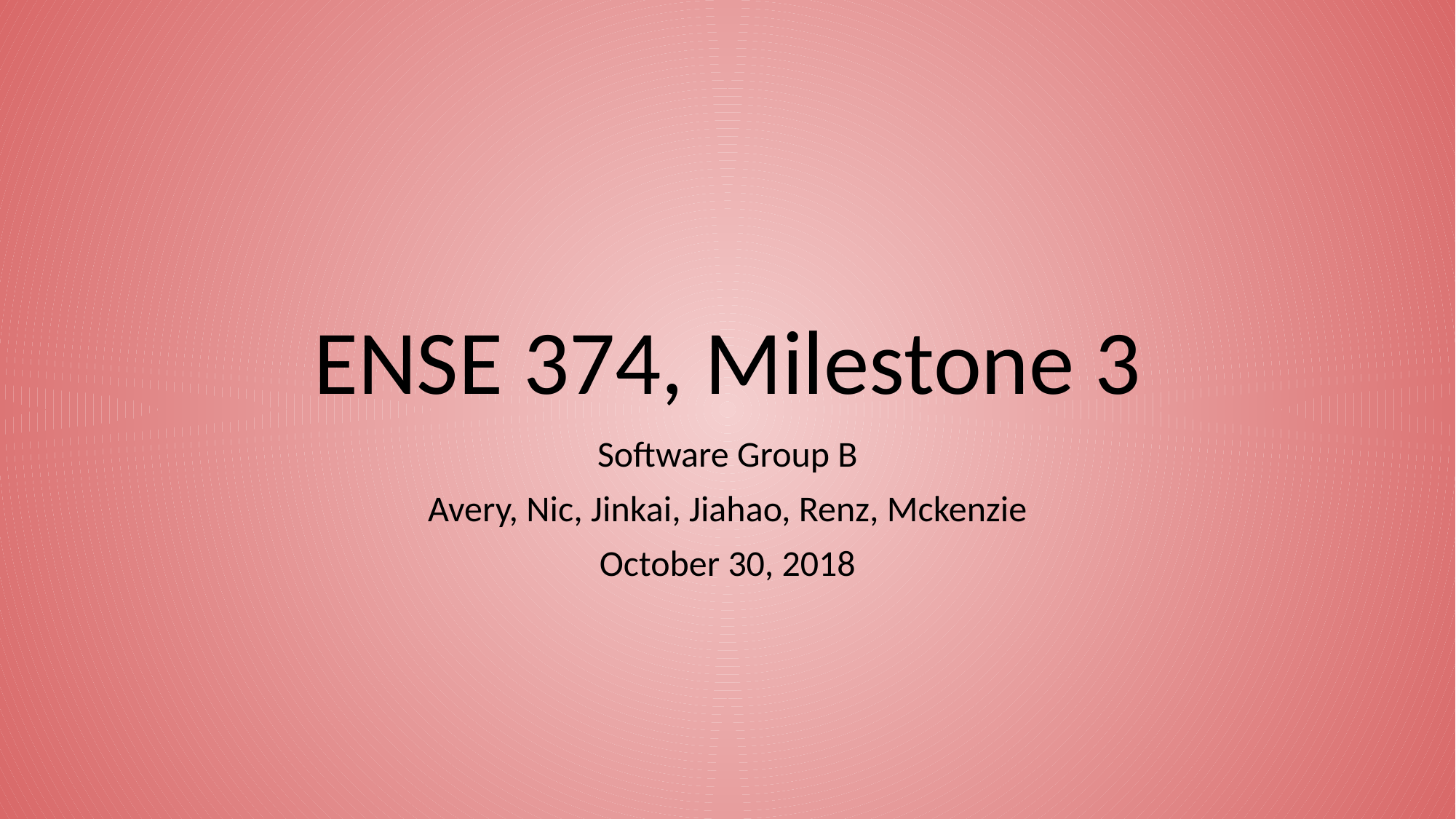

# ENSE 374, Milestone 3
Software Group B
Avery, Nic, Jinkai, Jiahao, Renz, Mckenzie
October 30, 2018